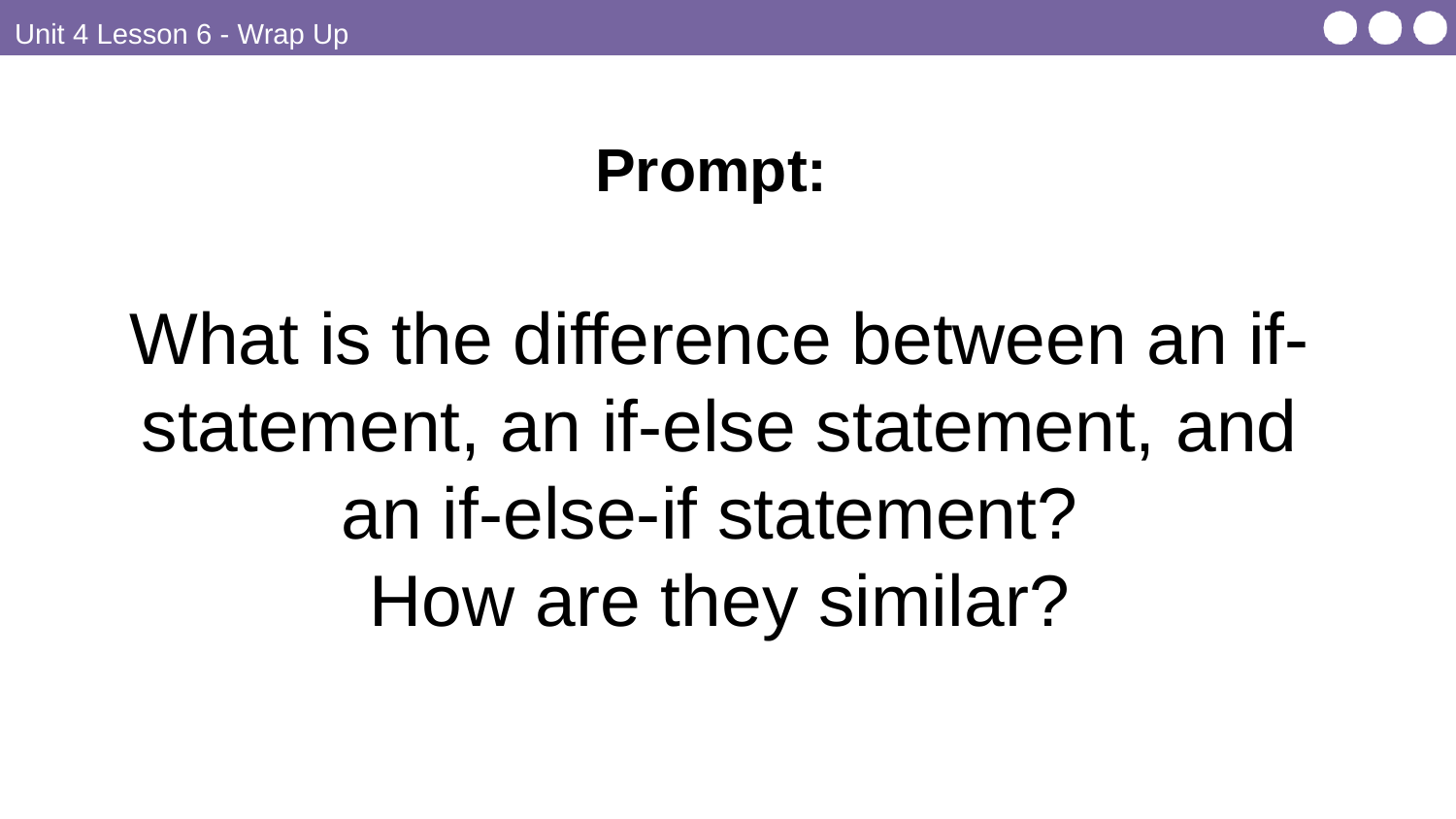

Unit 4 Lesson 6 - Wrap Up
Prompt:

What is the difference between an if-statement, an if-else statement, and an if-else-if statement?
How are they similar?